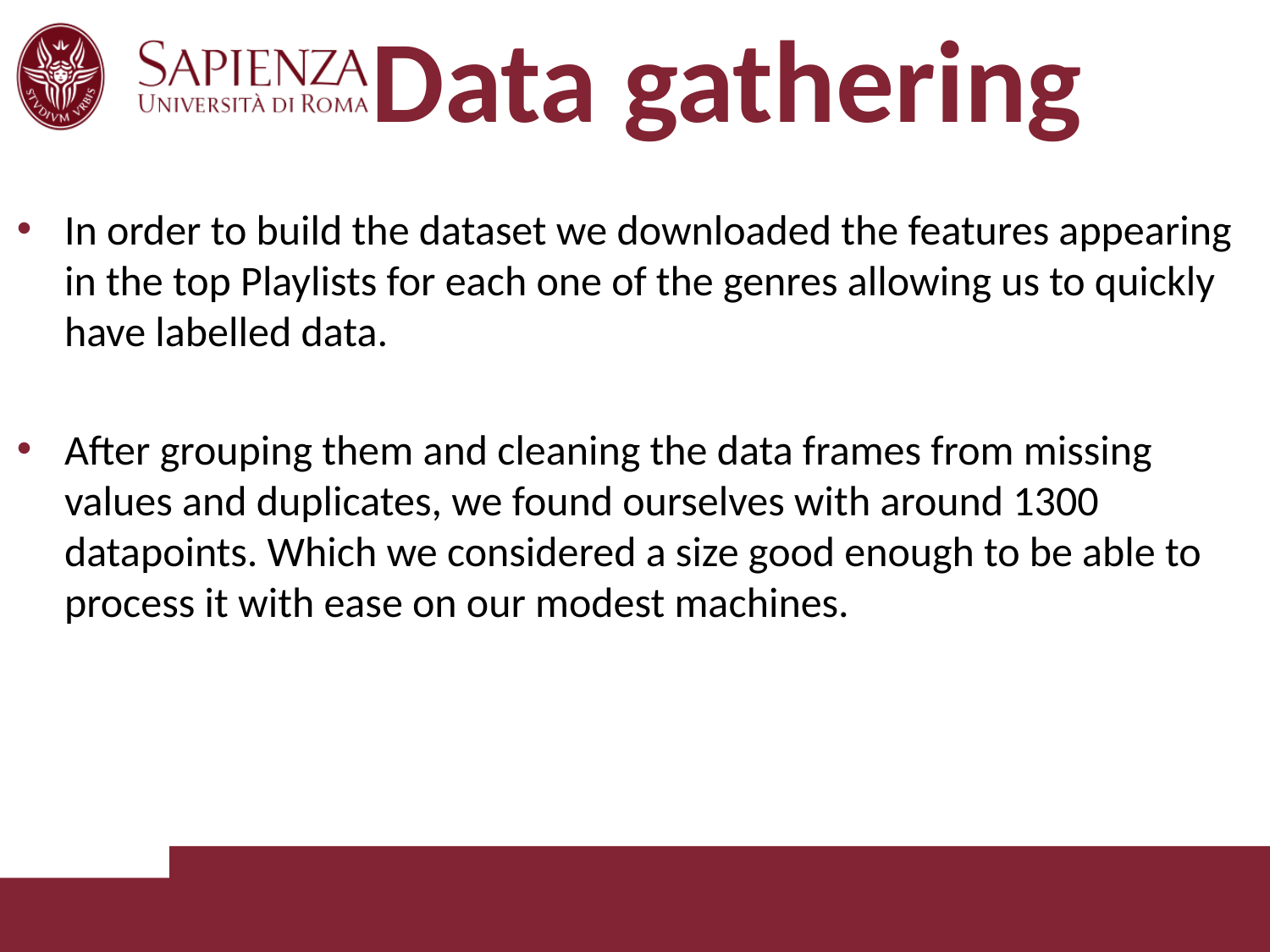

# Data gathering
In order to build the dataset we downloaded the features appearing in the top Playlists for each one of the genres allowing us to quickly have labelled data.

After grouping them and cleaning the data frames from missing values and duplicates, we found ourselves with around 1300 datapoints. Which we considered a size good enough to be able to process it with ease on our modest machines.